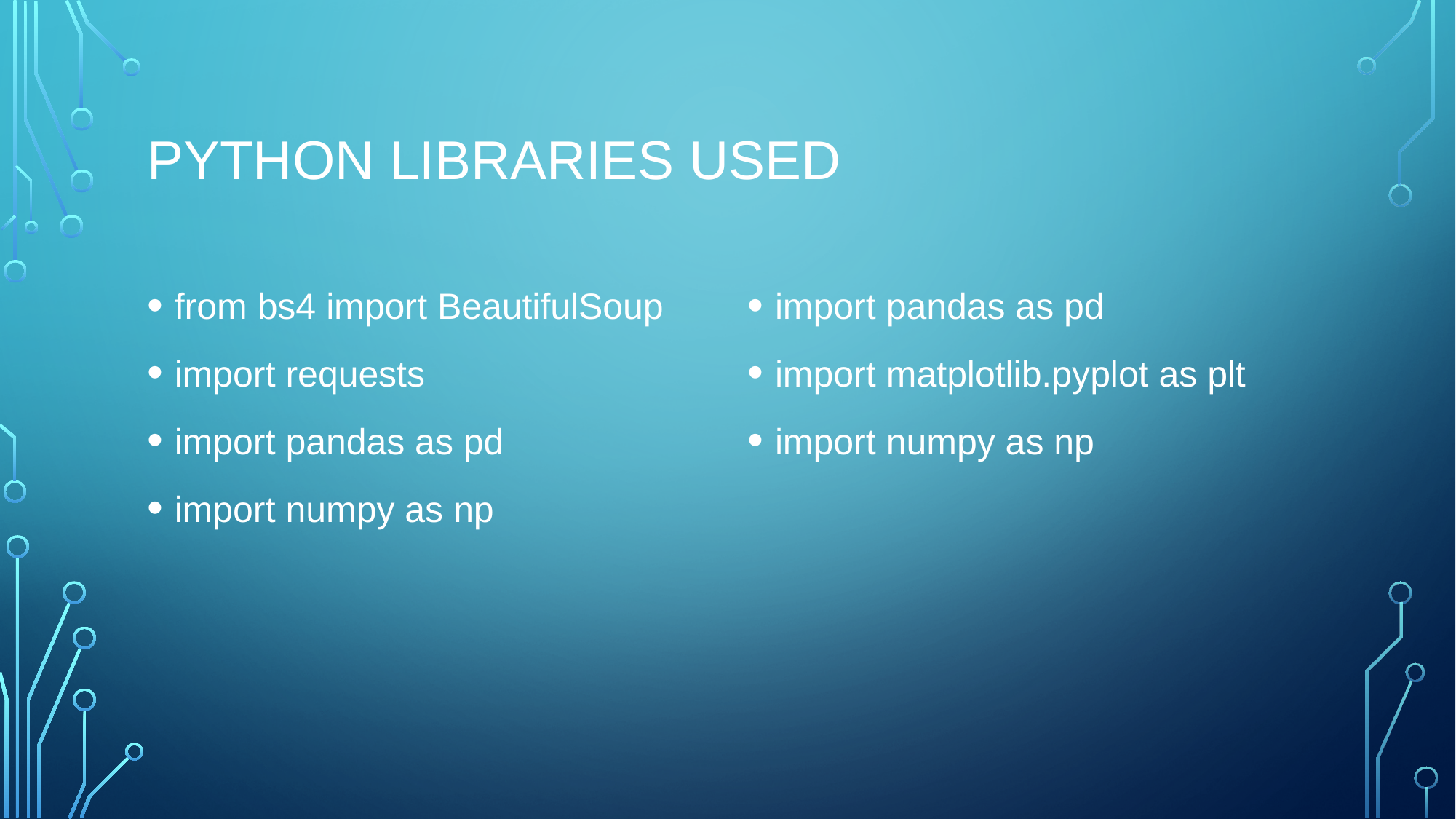

# Python libraries used
from bs4 import BeautifulSoup
import requests
import pandas as pd
import numpy as np

import pandas as pd
import matplotlib.pyplot as plt
import numpy as np